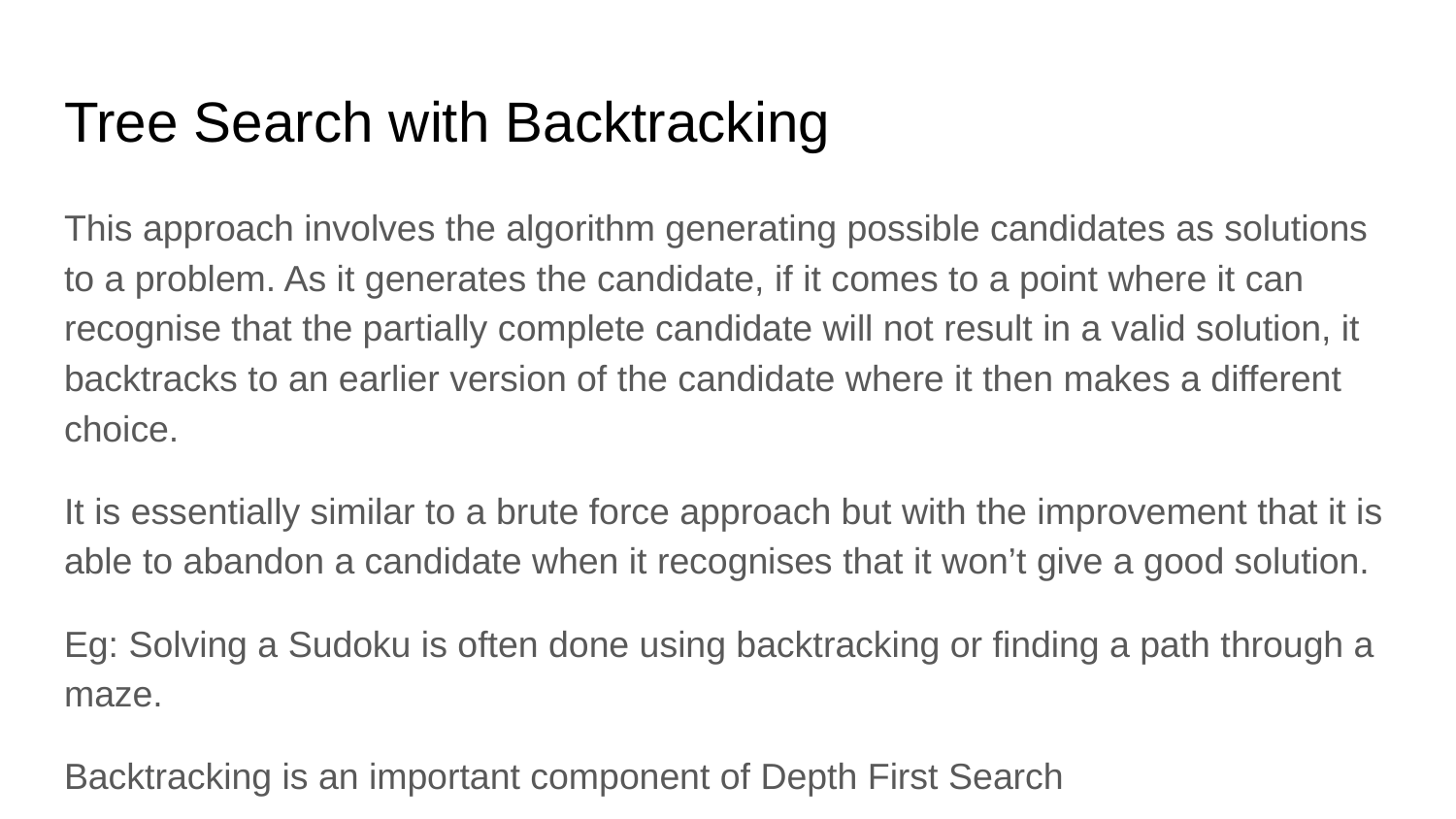

# Tree Search with Backtracking
This approach involves the algorithm generating possible candidates as solutions to a problem. As it generates the candidate, if it comes to a point where it can recognise that the partially complete candidate will not result in a valid solution, it backtracks to an earlier version of the candidate where it then makes a different choice.
It is essentially similar to a brute force approach but with the improvement that it is able to abandon a candidate when it recognises that it won’t give a good solution.
Eg: Solving a Sudoku is often done using backtracking or finding a path through a maze.
Backtracking is an important component of Depth First Search